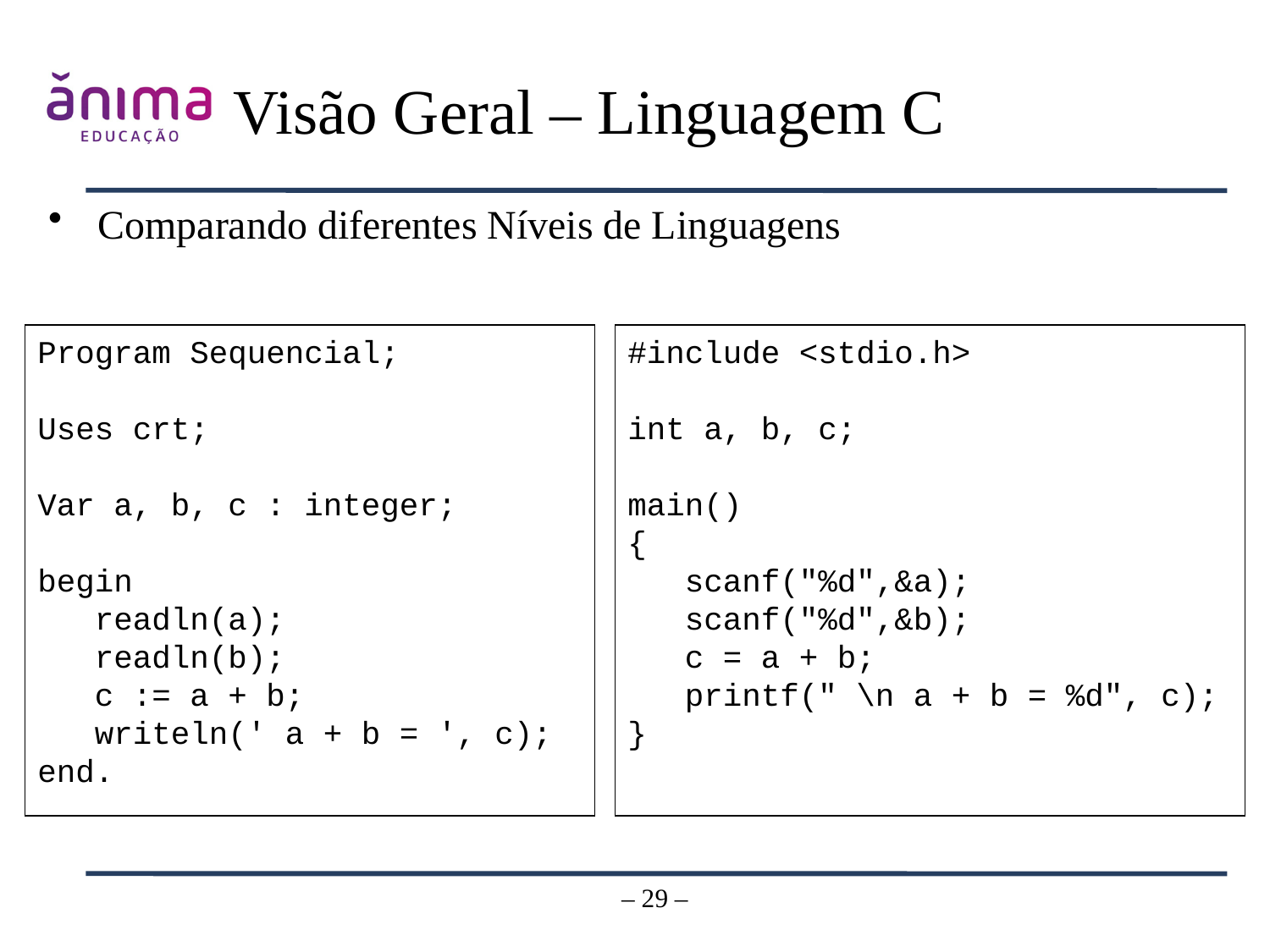

# Visão Geral – Linguagem C
Comparando diferentes Níveis de Linguagens

Program Sequencial;

Uses crt;

Var a, b, c : integer;

begin
   readln(a);
   readln(b);
   c := a + b;
   writeln(' a + b = ', c);
end.

#include <stdio.h>

int a, b, c;

main()
{
   scanf("%d",&a);
   scanf("%d",&b);
   c = a + b;
   printf(" \n a + b = %d", c);
}

– 29 –